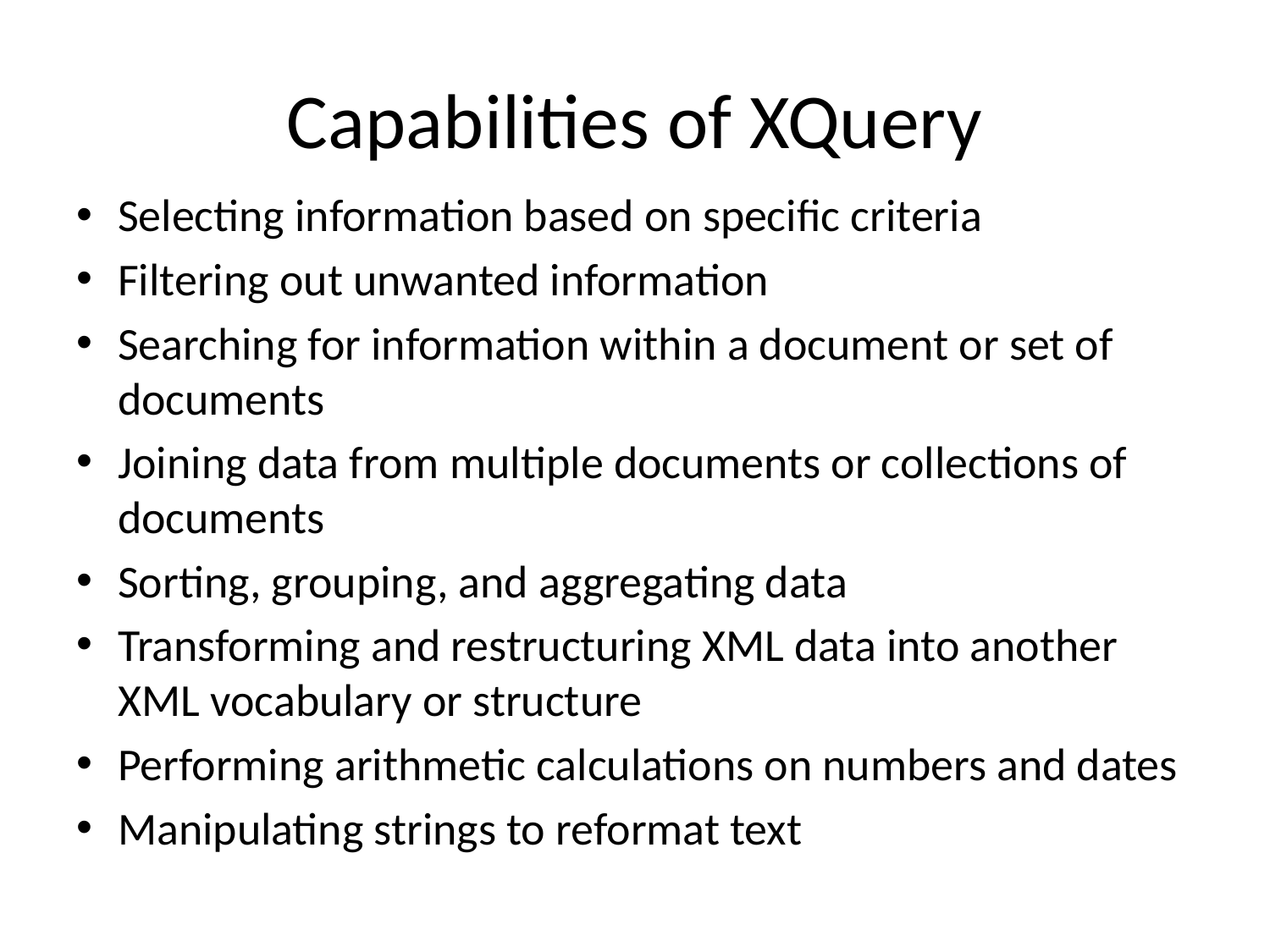

# Capabilities of XQuery
Selecting information based on specific criteria
Filtering out unwanted information
Searching for information within a document or set of documents
Joining data from multiple documents or collections of documents
Sorting, grouping, and aggregating data
Transforming and restructuring XML data into another XML vocabulary or structure
Performing arithmetic calculations on numbers and dates
Manipulating strings to reformat text